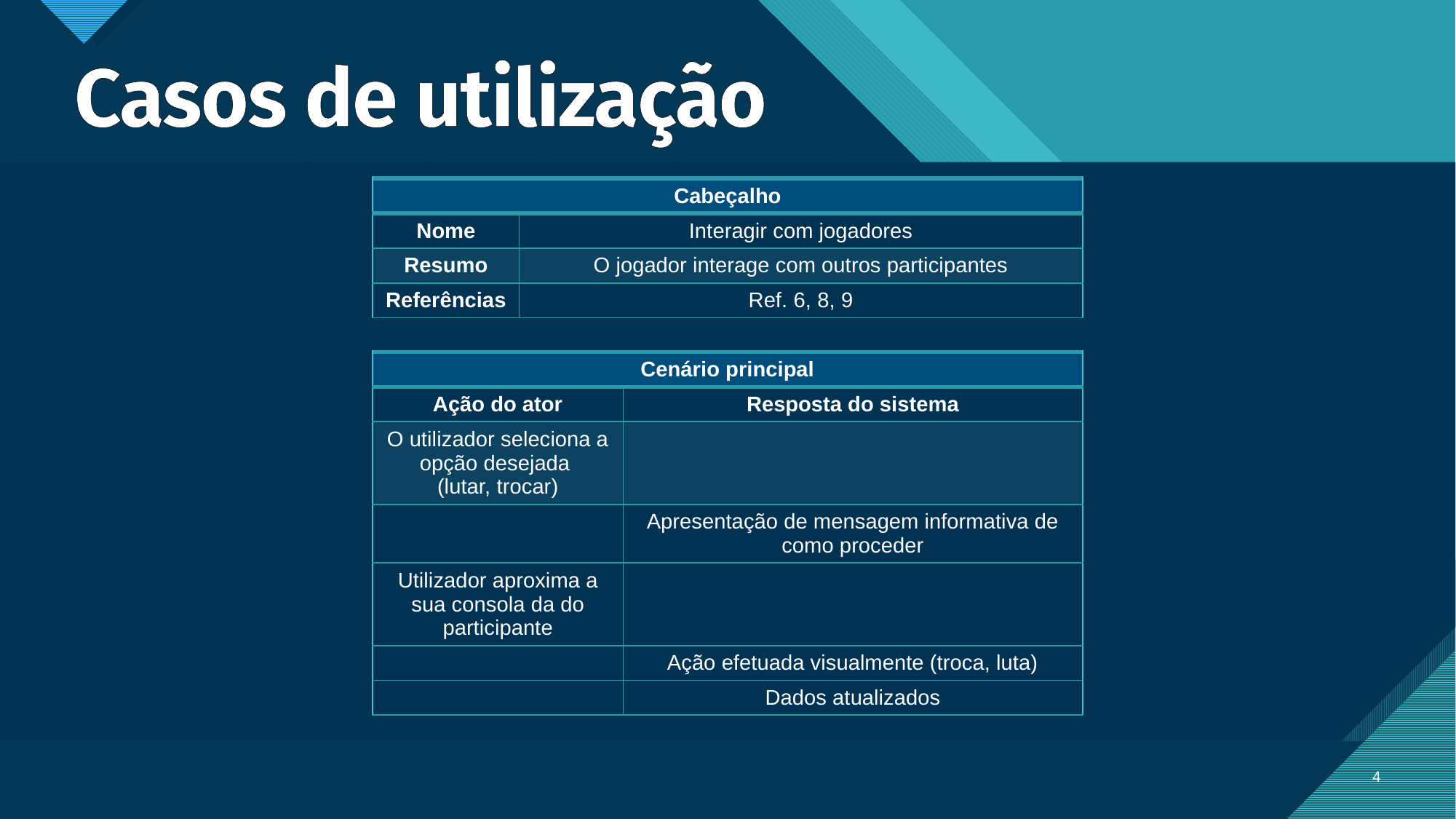

# Casos de utilização
| Cabeçalho | Função |
| --- | --- |
| Nome | Interagir com jogadores |
| Resumo | O jogador interage com outros participantes |
| Referências | Ref. 6, 8, 9 |
| Cenário principal | Função |
| --- | --- |
| Ação do ator | Resposta do sistema |
| O utilizador seleciona a opção desejada (lutar, trocar) |  |
|  | Apresentação de mensagem informativa de como proceder |
| Utilizador aproxima a sua consola da do participante |  |
|  | Ação efetuada visualmente (troca, luta) |
|  | Dados atualizados |
4